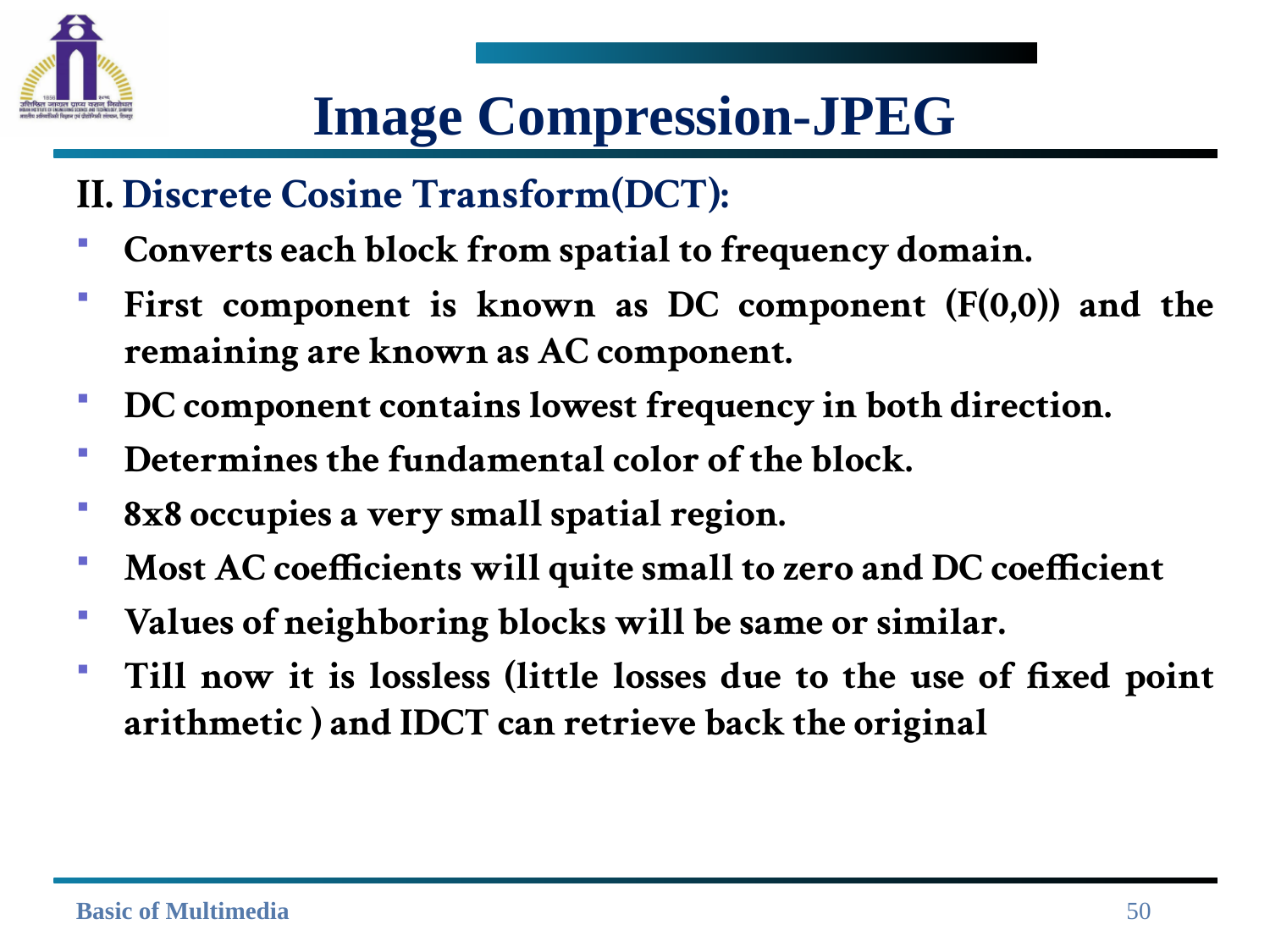

# Image Compression-JPEG
II. Discrete Cosine Transform(DCT):
Converts each block from spatial to frequency domain.
First component is known as DC component (F(0,0)) and the remaining are known as AC component.
DC component contains lowest frequency in both direction.
Determines the fundamental color of the block.
8x8 occupies a very small spatial region.
Most AC coefficients will quite small to zero and DC coefficient
Values of neighboring blocks will be same or similar.
Till now it is lossless (little losses due to the use of fixed point arithmetic ) and IDCT can retrieve back the original

50